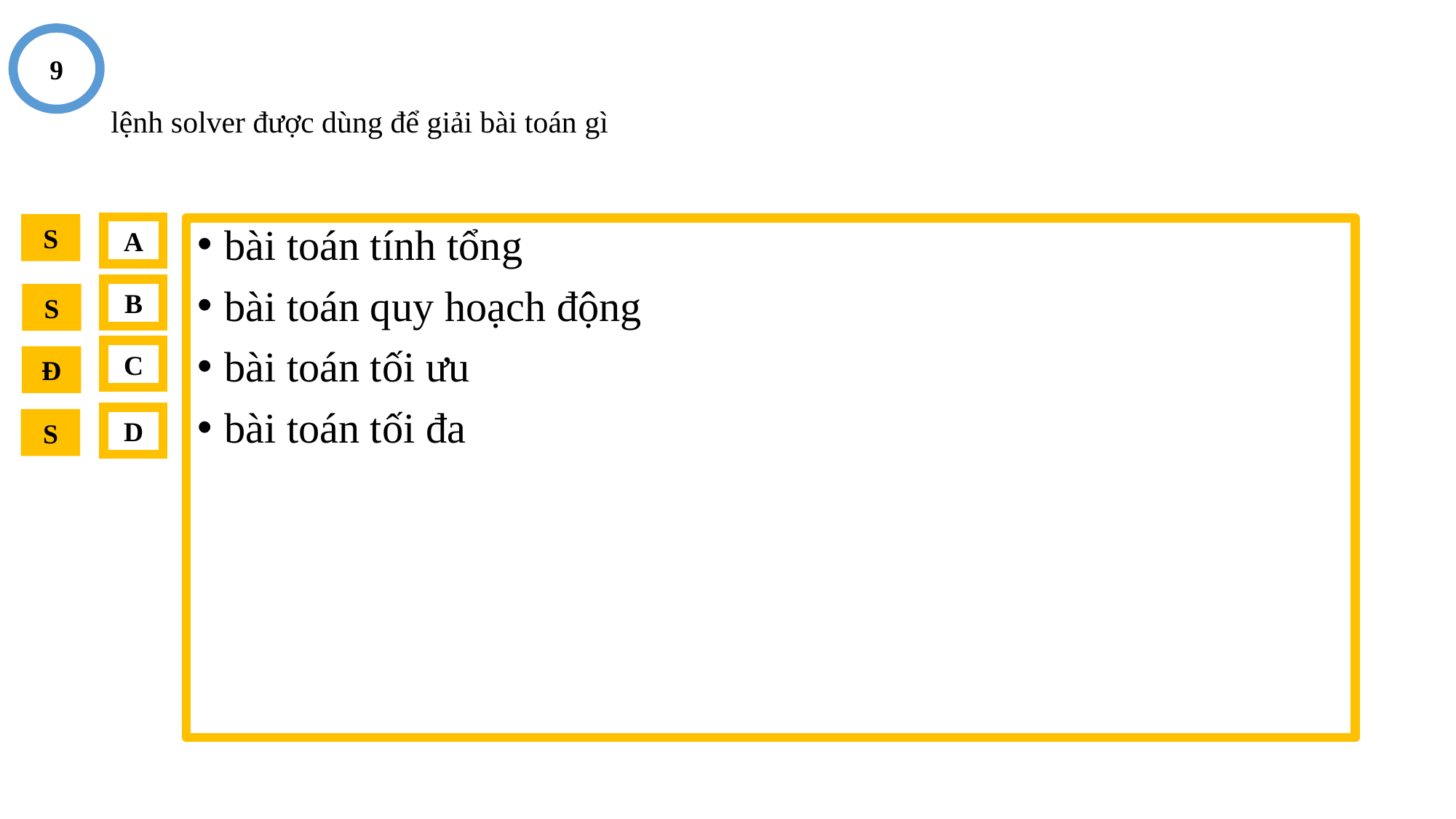

9
# lệnh solver được dùng để giải bài toán gì
S
A
bài toán tính tổng
bài toán quy hoạch động
bài toán tối ưu
bài toán tối đa
B
S
C
Đ
D
S